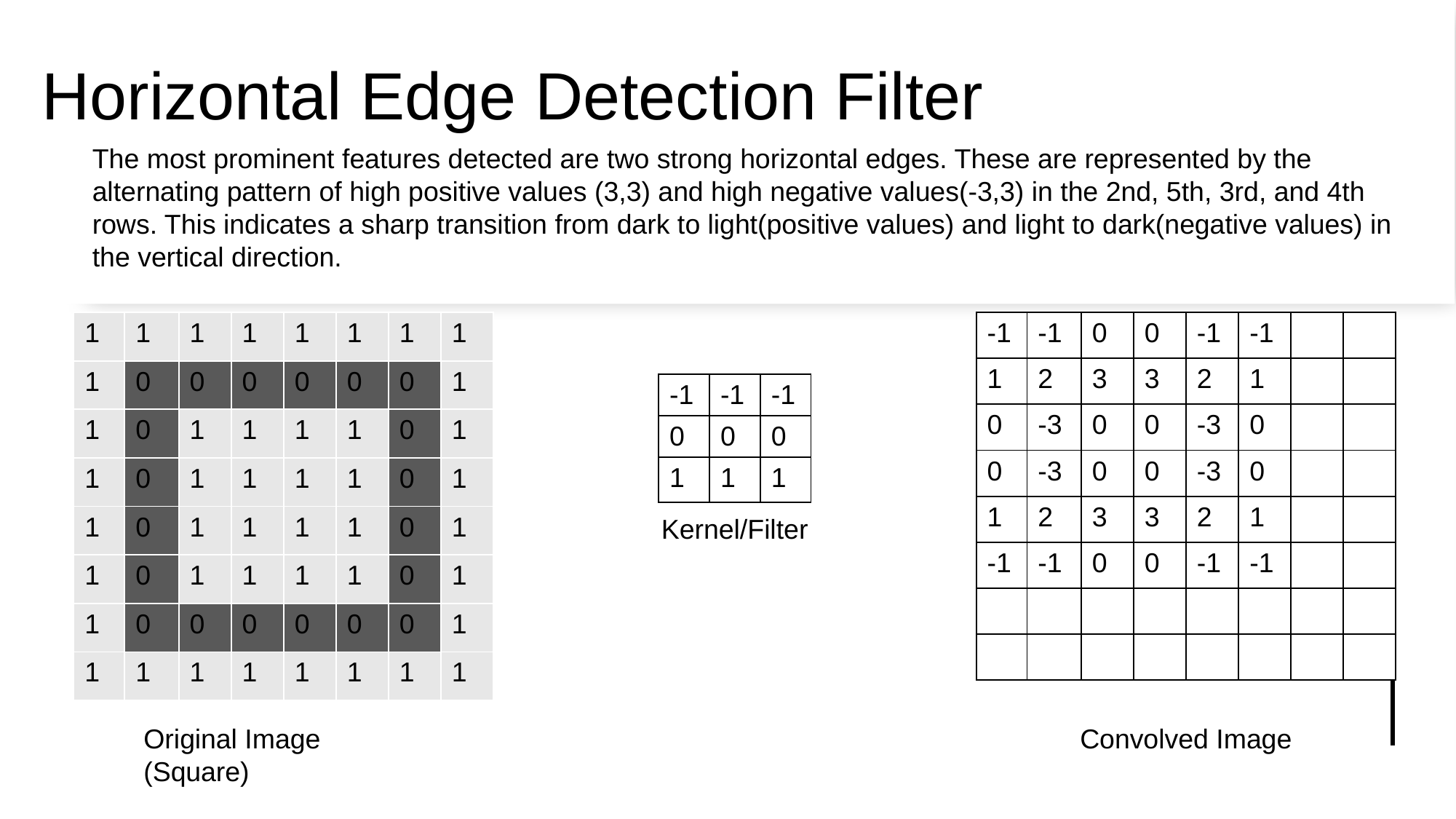

# Horizontal Edge Detection Filter
The most prominent features detected are two strong horizontal edges. These are represented by the alternating pattern of high positive values (3,3) and high negative values(-3,3) in the 2nd, 5th, 3rd, and 4th rows. This indicates a sharp transition from dark to light(positive values) and light to dark(negative values) in the vertical direction.
| 1 | 1 | 1 | 1 | 1 | 1 | 1 | 1 |
| --- | --- | --- | --- | --- | --- | --- | --- |
| 1 | 0 | 0 | 0 | 0 | 0 | 0 | 1 |
| 1 | 0 | 1 | 1 | 1 | 1 | 0 | 1 |
| 1 | 0 | 1 | 1 | 1 | 1 | 0 | 1 |
| 1 | 0 | 1 | 1 | 1 | 1 | 0 | 1 |
| 1 | 0 | 1 | 1 | 1 | 1 | 0 | 1 |
| 1 | 0 | 0 | 0 | 0 | 0 | 0 | 1 |
| 1 | 1 | 1 | 1 | 1 | 1 | 1 | 1 |
| -1 | -1 | 0 | 0 | -1 | -1 |  |  |
| --- | --- | --- | --- | --- | --- | --- | --- |
| 1 | 2 | 3 | 3 | 2 | 1 |  |  |
| 0 | -3 | 0 | 0 | -3 | 0 |  |  |
| 0 | -3 | 0 | 0 | -3 | 0 |  |  |
| 1 | 2 | 3 | 3 | 2 | 1 |  |  |
| -1 | -1 | 0 | 0 | -1 | -1 |  |  |
|  |  |  |  |  |  |  |  |
|  |  |  |  |  |  |  |  |
| -1 | -1 | -1 |
| --- | --- | --- |
| 0 | 0 | 0 |
| 1 | 1 | 1 |
Kernel/Filter
Original Image (Square)
Convolved Image